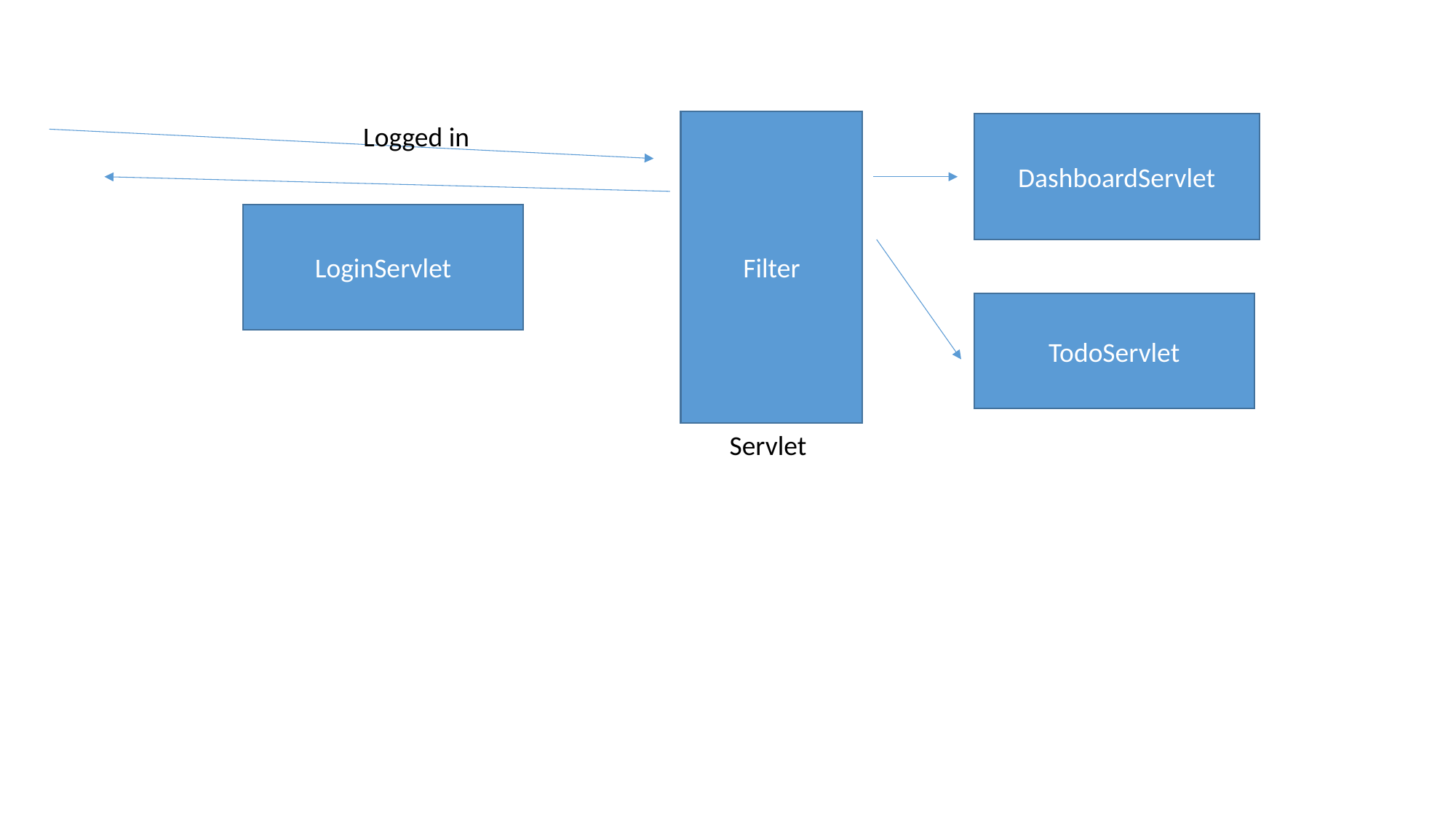

Filter
Logged in
DashboardServlet
LoginServlet
TodoServlet
Servlet